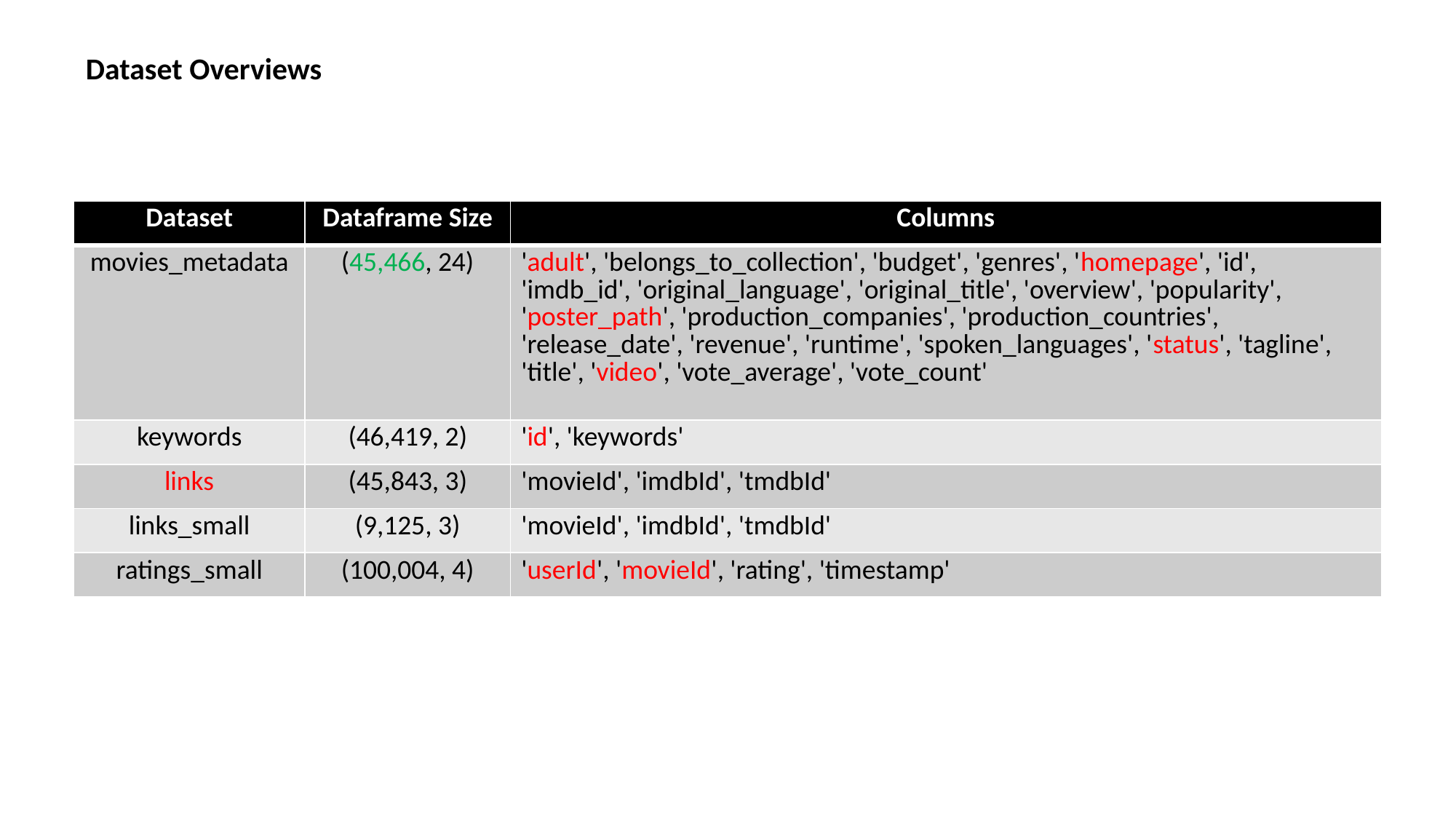

Dataset Overviews
| Dataset | Dataframe Size | Columns |
| --- | --- | --- |
| movies\_metadata | (45,466, 24) | 'adult', 'belongs\_to\_collection', 'budget', 'genres', 'homepage', 'id', 'imdb\_id', 'original\_language', 'original\_title', 'overview', 'popularity', 'poster\_path', 'production\_companies', 'production\_countries', 'release\_date', 'revenue', 'runtime', 'spoken\_languages', 'status', 'tagline', 'title', 'video', 'vote\_average', 'vote\_count' |
| keywords | (46,419, 2) | 'id', 'keywords' |
| links | (45,843, 3) | 'movieId', 'imdbId', 'tmdbId' |
| links\_small | (9,125, 3) | 'movieId', 'imdbId', 'tmdbId' |
| ratings\_small | (100,004, 4) | 'userId', 'movieId', 'rating', 'timestamp' |